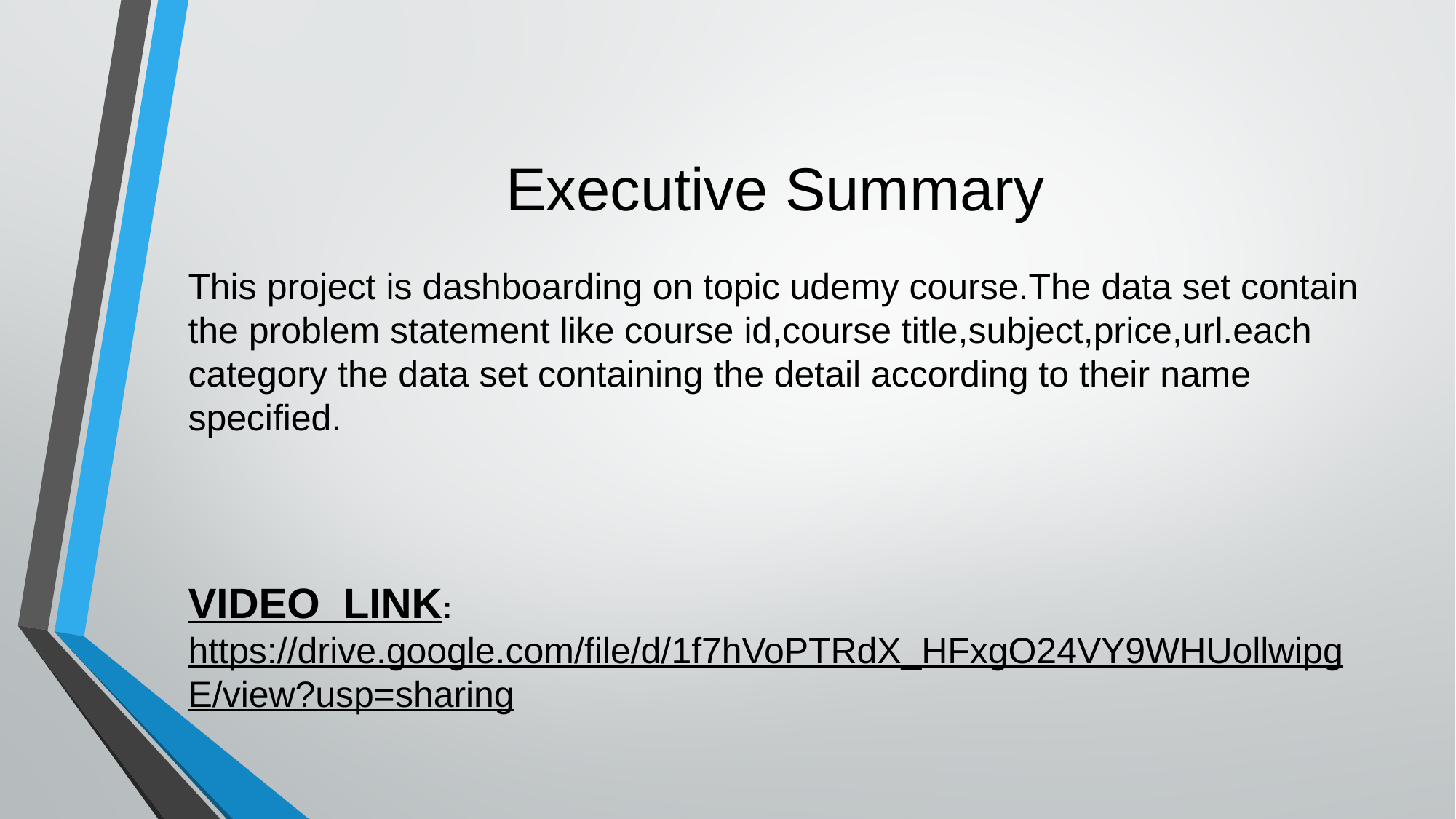

# Executive Summary
This project is dashboarding on topic udemy course.The data set contain the problem statement like course id,course title,subject,price,url.each category the data set containing the detail according to their name specified.

VIDEO  LINK: https://drive.google.com/file/d/1f7hVoPTRdX_HFxgO24VY9WHUollwipgE/view?usp=sharing